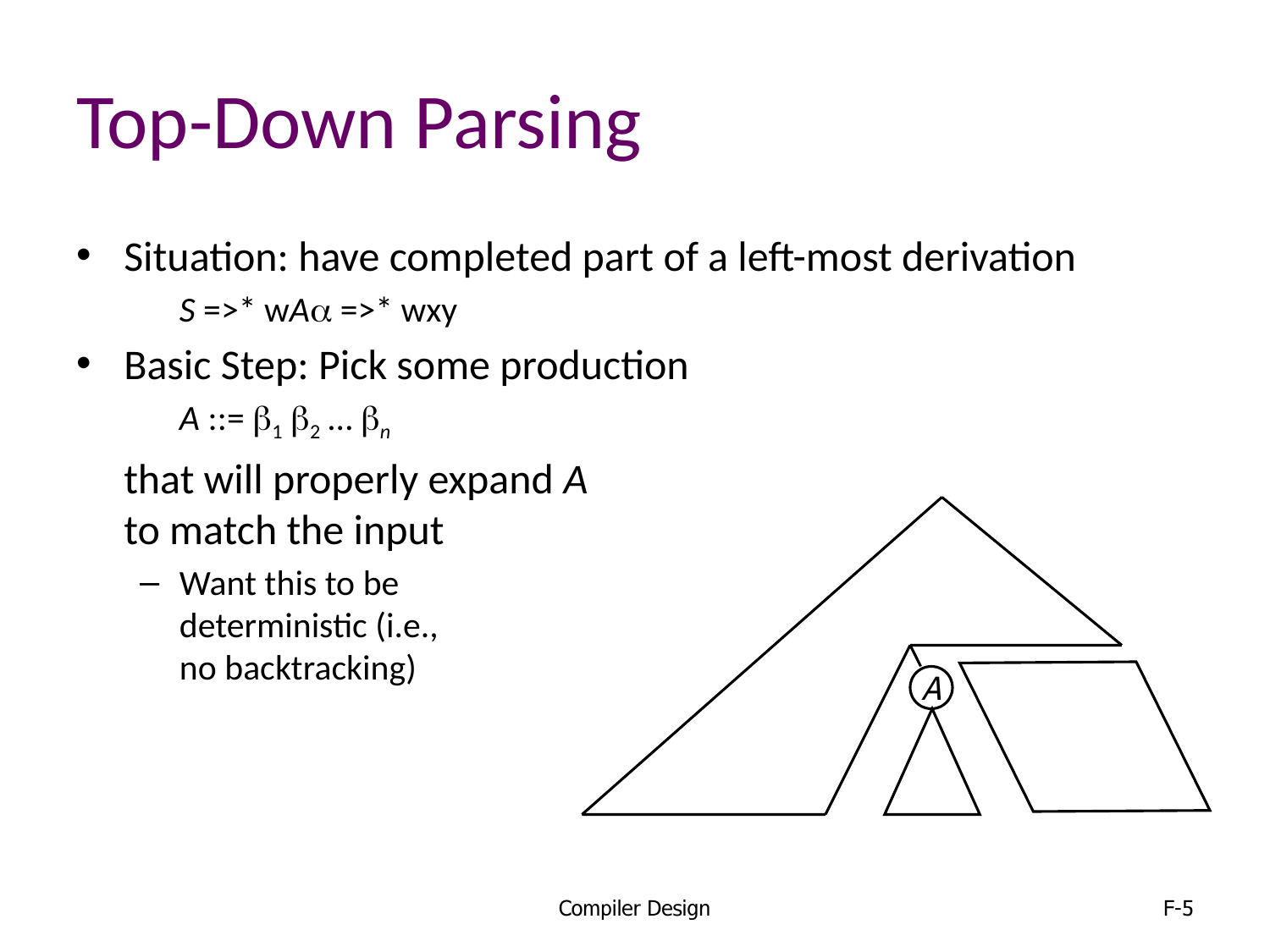

# Top-Down Parsing
Situation: have completed part of a left-most derivation
	S =>* wAα =>* wxy
Basic Step: Pick some production
	A ::= β1 β2 … βn
	that will properly expand A
to match the input
Want this to be
deterministic (i.e.,
no backtracking)

A

Compiler Design
F-5